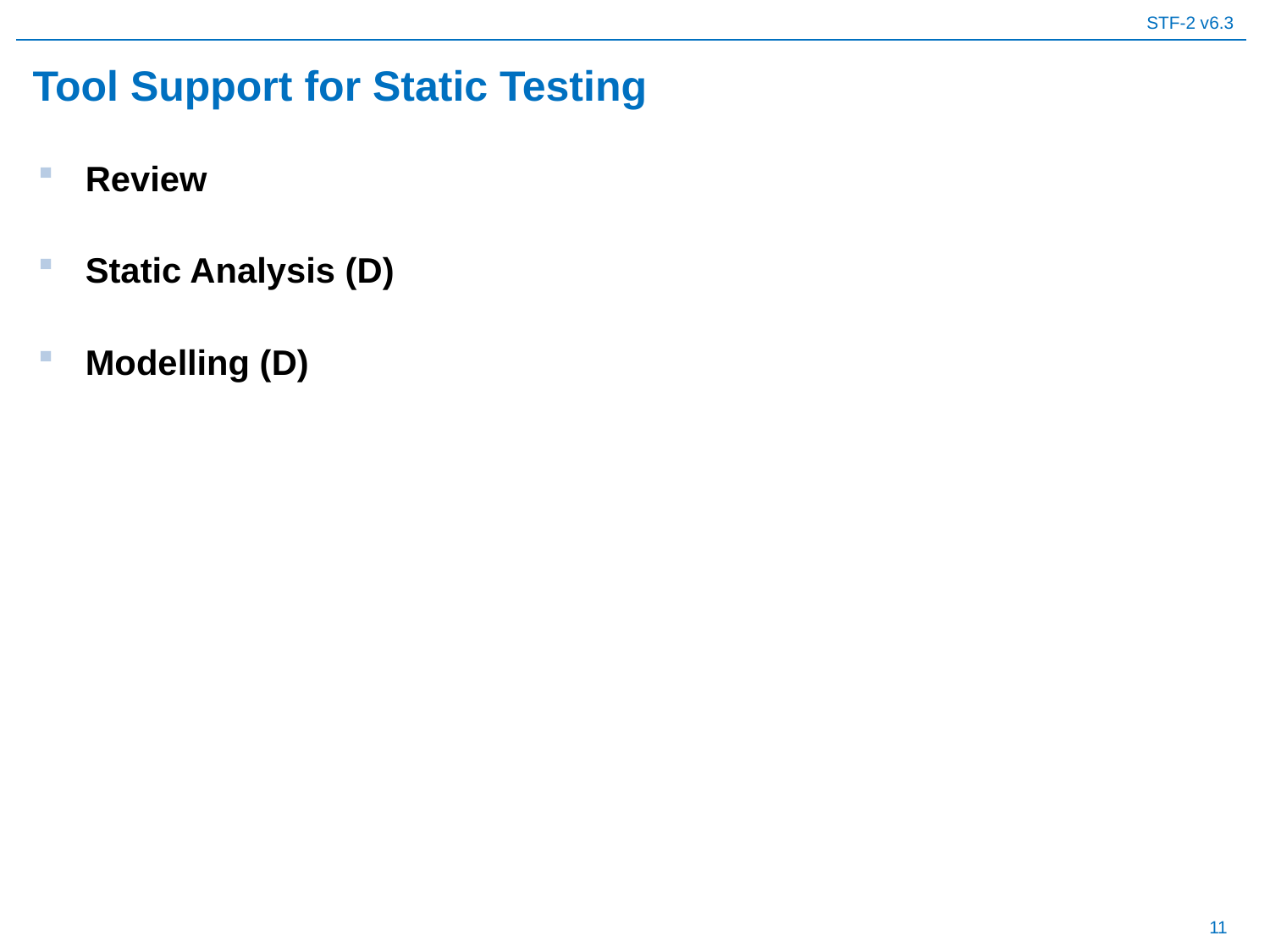

# Tool Support for Static Testing
Review
Static Analysis (D)
Modelling (D)